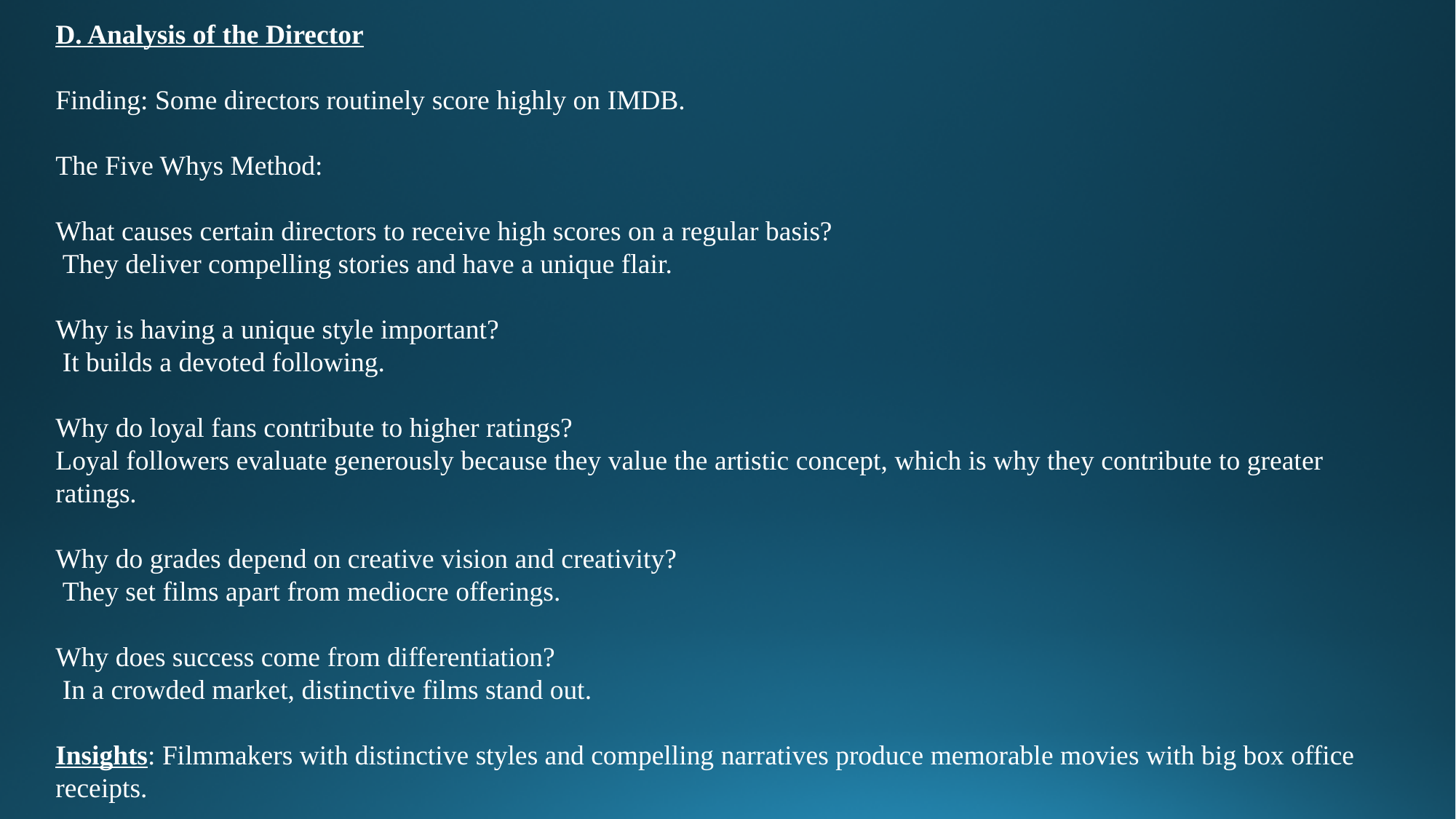

D. Analysis of the Director
Finding: Some directors routinely score highly on IMDB.
The Five Whys Method:
What causes certain directors to receive high scores on a regular basis?
 They deliver compelling stories and have a unique flair.
Why is having a unique style important?
 It builds a devoted following.
Why do loyal fans contribute to higher ratings?
Loyal followers evaluate generously because they value the artistic concept, which is why they contribute to greater ratings.
Why do grades depend on creative vision and creativity?
 They set films apart from mediocre offerings.
Why does success come from differentiation?
 In a crowded market, distinctive films stand out.
Insights: Filmmakers with distinctive styles and compelling narratives produce memorable movies with big box office receipts.